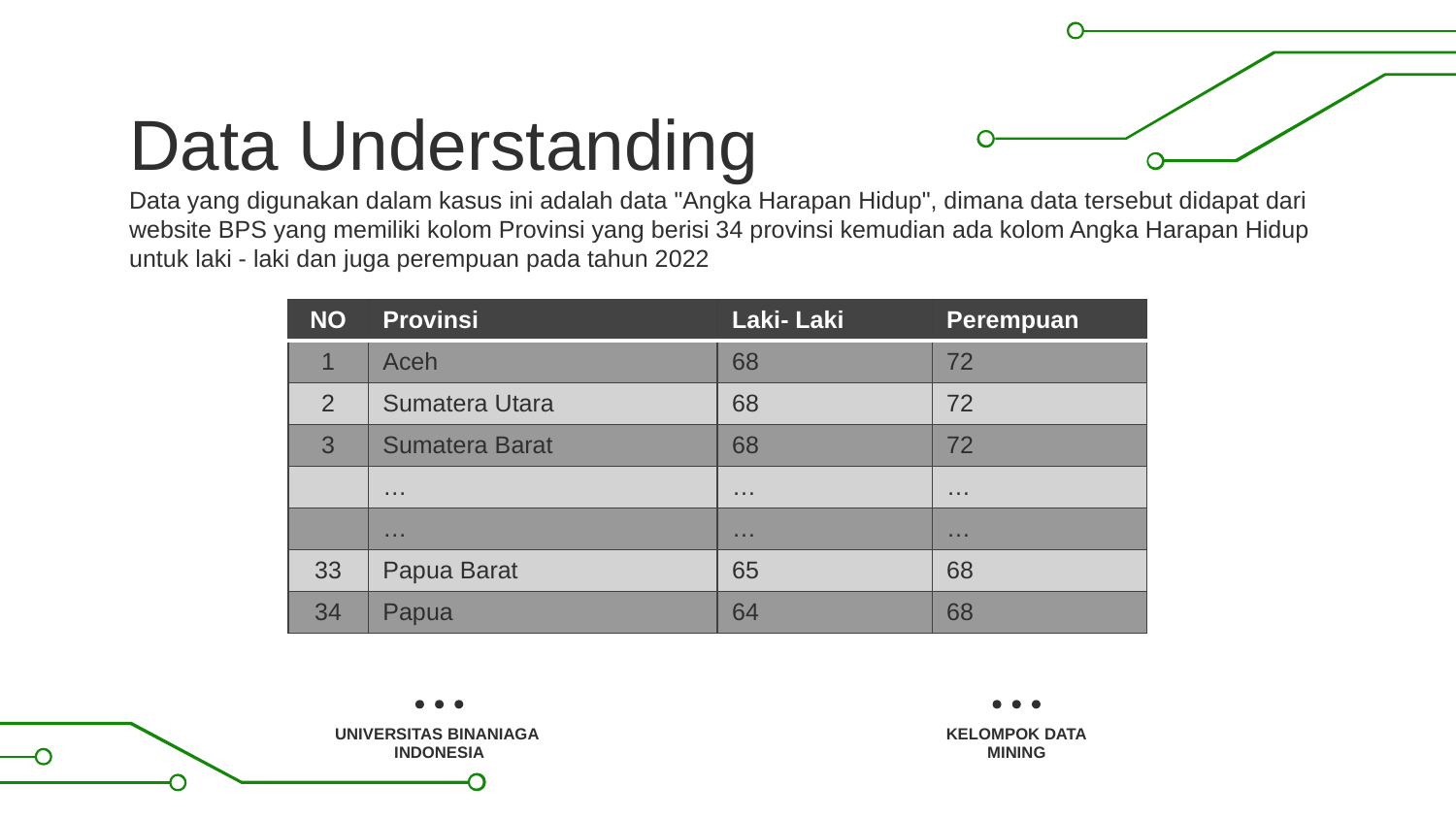

# Data Understanding
Data yang digunakan dalam kasus ini adalah data "Angka Harapan Hidup", dimana data tersebut didapat dari website BPS yang memiliki kolom Provinsi yang berisi 34 provinsi kemudian ada kolom Angka Harapan Hidup untuk laki - laki dan juga perempuan pada tahun 2022
| NO | Provinsi | Laki- Laki | Perempuan |
| --- | --- | --- | --- |
| 1 | Aceh | 68 | 72 |
| 2 | Sumatera Utara | 68 | 72 |
| 3 | Sumatera Barat | 68 | 72 |
|  | … | … | … |
|  | … | … | … |
| 33 | Papua Barat | 65 | 68 |
| 34 | Papua | 64 | 68 |

UNIVERSITAS BINANIAGA
INDONESIA
KELOMPOK DATA
MINING